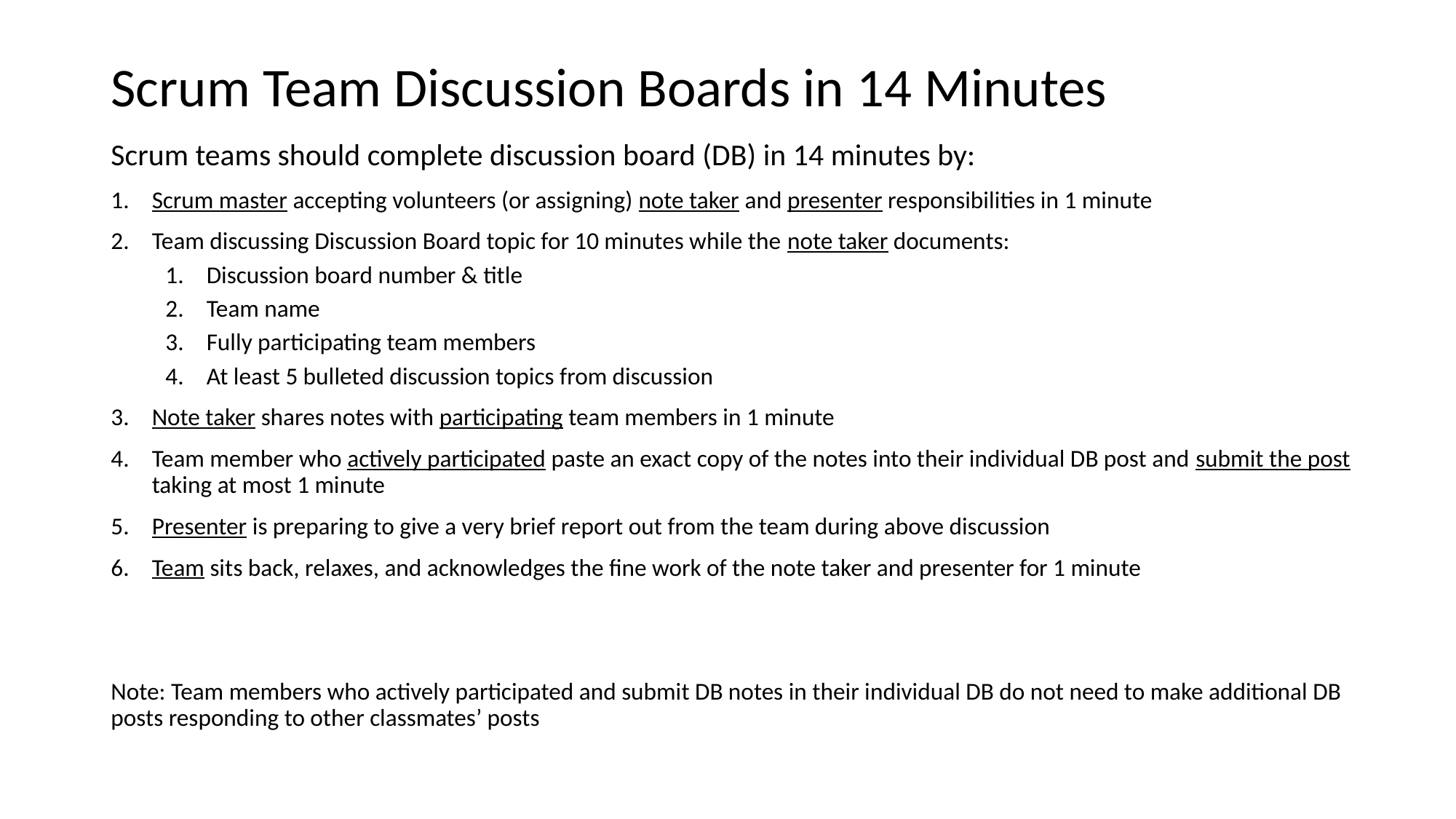

# Scrum Team Discussion Boards in 14 Minutes
Scrum teams should complete discussion board (DB) in 14 minutes by:
Scrum master accepting volunteers (or assigning) note taker and presenter responsibilities in 1 minute
Team discussing Discussion Board topic for 10 minutes while the note taker documents:
Discussion board number & title
Team name
Fully participating team members
At least 5 bulleted discussion topics from discussion
Note taker shares notes with participating team members in 1 minute
Team member who actively participated paste an exact copy of the notes into their individual DB post and submit the post taking at most 1 minute
Presenter is preparing to give a very brief report out from the team during above discussion
Team sits back, relaxes, and acknowledges the fine work of the note taker and presenter for 1 minute

Note: Team members who actively participated and submit DB notes in their individual DB do not need to make additional DB posts responding to other classmates’ posts